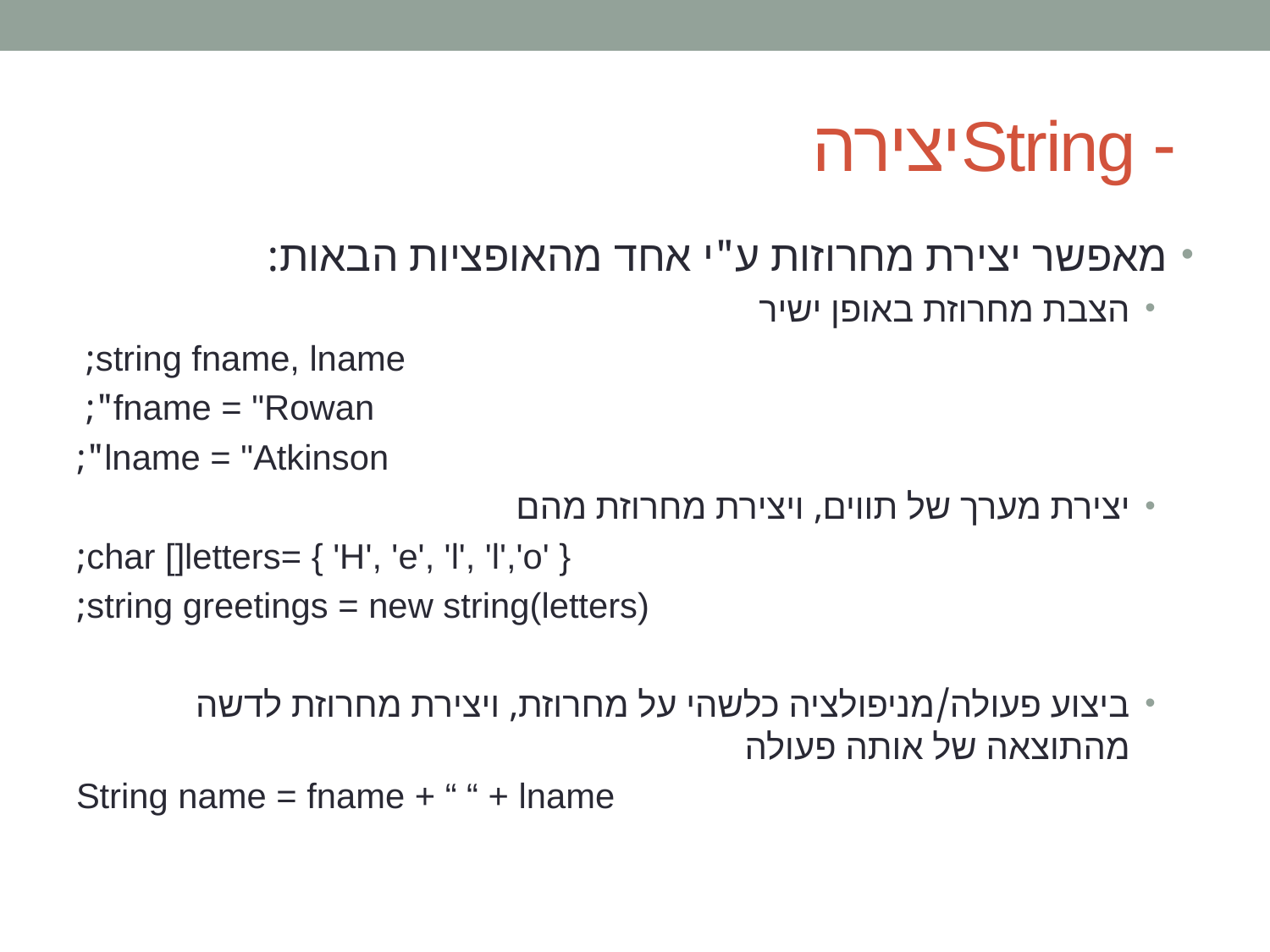

# - Stringיצירה
מאפשר יצירת מחרוזות ע"י אחד מהאופציות הבאות:
הצבת מחרוזת באופן ישיר
string fname, lname;
fname = "Rowan";
lname = "Atkinson";
יצירת מערך של תווים, ויצירת מחרוזת מהם
char []letters= { 'H', 'e', 'l', 'l','o' };
string greetings = new string(letters);

ביצוע פעולה/מניפולציה כלשהי על מחרוזת, ויצירת מחרוזת לדשה מהתוצאה של אותה פעולה
String name = fname + “ “ + lname